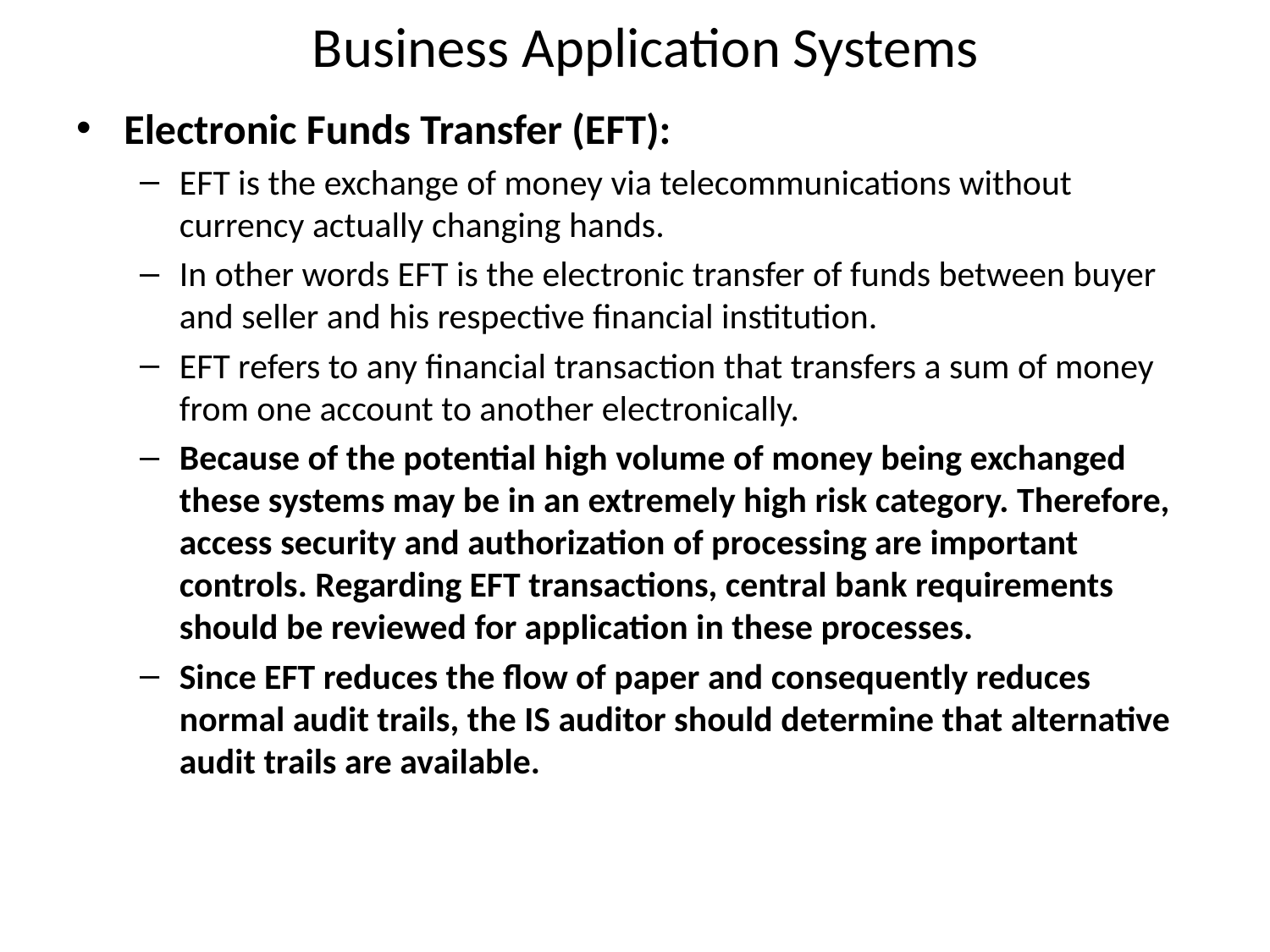

# Business Application Systems
Electronic Funds Transfer (EFT):
EFT is the exchange of money via telecommunications without currency actually changing hands.
In other words EFT is the electronic transfer of funds between buyer and seller and his respective financial institution.
EFT refers to any financial transaction that transfers a sum of money from one account to another electronically.
Because of the potential high volume of money being exchanged these systems may be in an extremely high risk category. Therefore, access security and authorization of processing are important controls. Regarding EFT transactions, central bank requirements should be reviewed for application in these processes.
Since EFT reduces the flow of paper and consequently reduces normal audit trails, the IS auditor should determine that alternative audit trails are available.